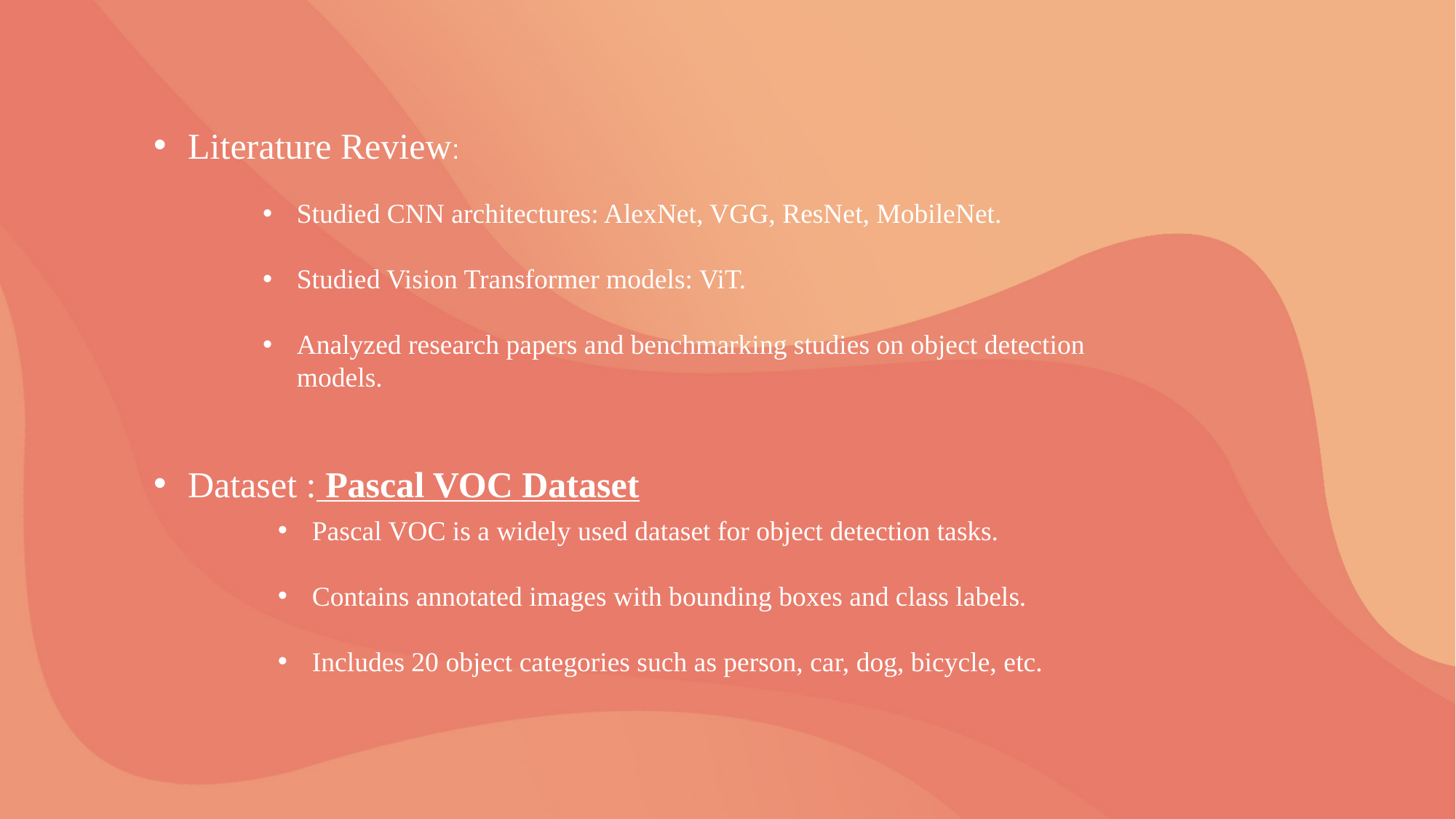

Literature Review:

Dataset : Pascal VOC Dataset

Studied CNN architectures: AlexNet, VGG, ResNet, MobileNet.

Studied Vision Transformer models: ViT.

Analyzed research papers and benchmarking studies on object detection models.
Pascal VOC is a widely used dataset for object detection tasks.

Contains annotated images with bounding boxes and class labels.

Includes 20 object categories such as person, car, dog, bicycle, etc.